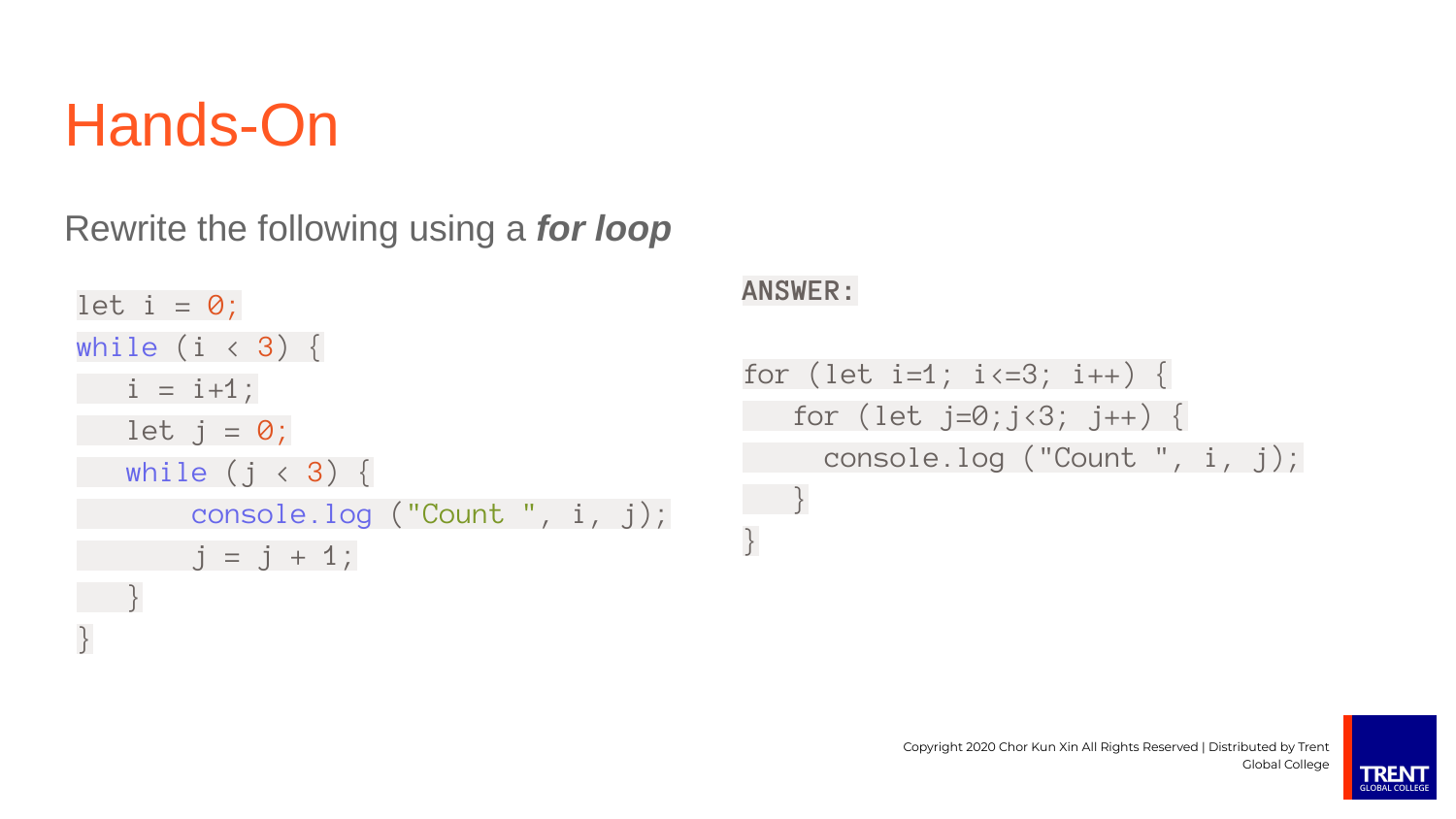

# Hands-On
Rewrite the following using a for loop
ANSWER:

for (let i=1; i<=3; i++) {
   for (let j=0;j<3; j++) {
     console.log ("Count ", i, j);
   }
}
let i = 0;
while (i < 3) {
   i = i+1;
   let j = 0;
   while (j < 3) {
       console.log ("Count ", i, j);
       j = j + 1;
   }
}